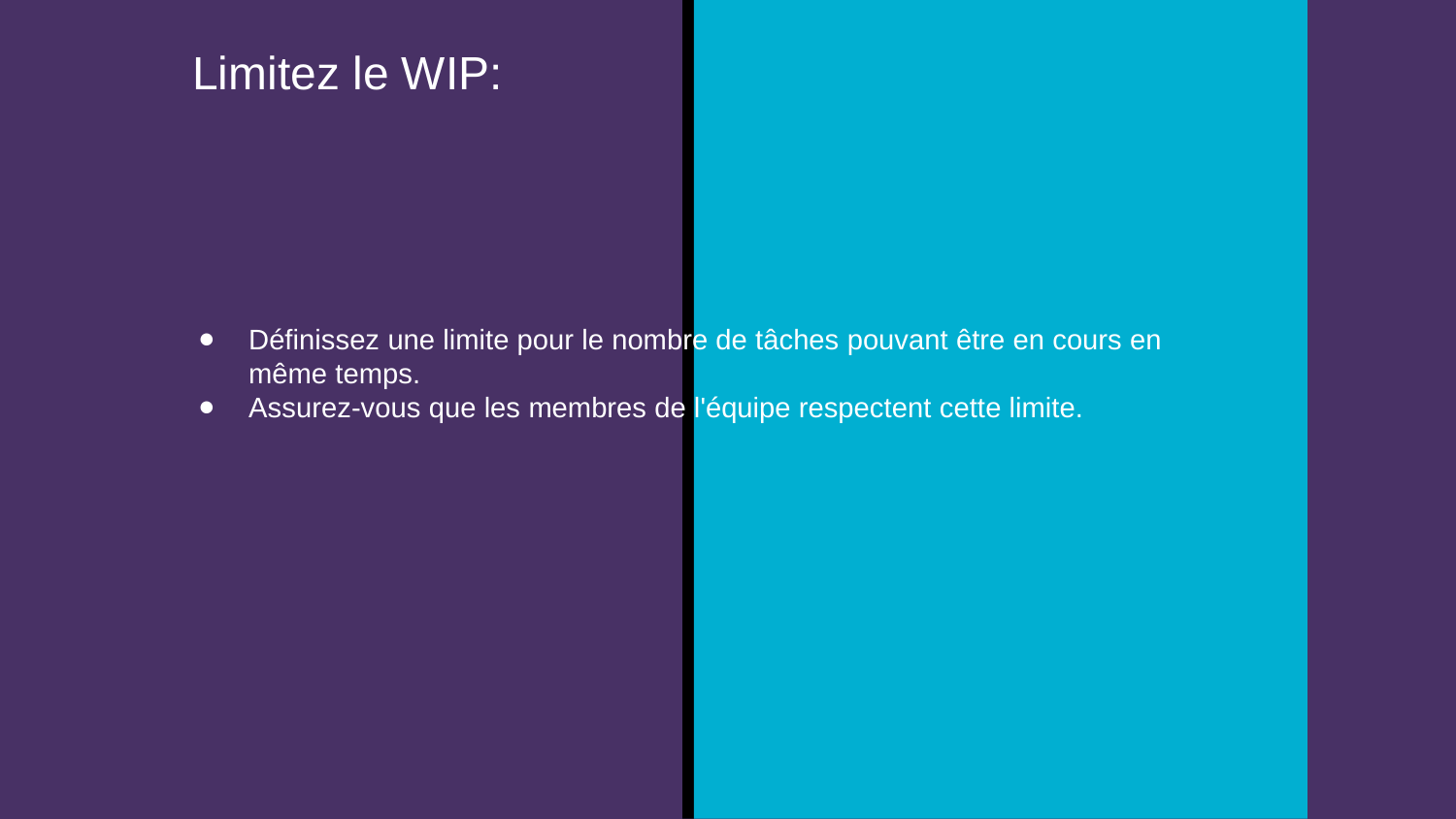

Limitez le WIP:

Définissez une limite pour le nombre de tâches pouvant être en cours en même temps.
Assurez-vous que les membres de l'équipe respectent cette limite.